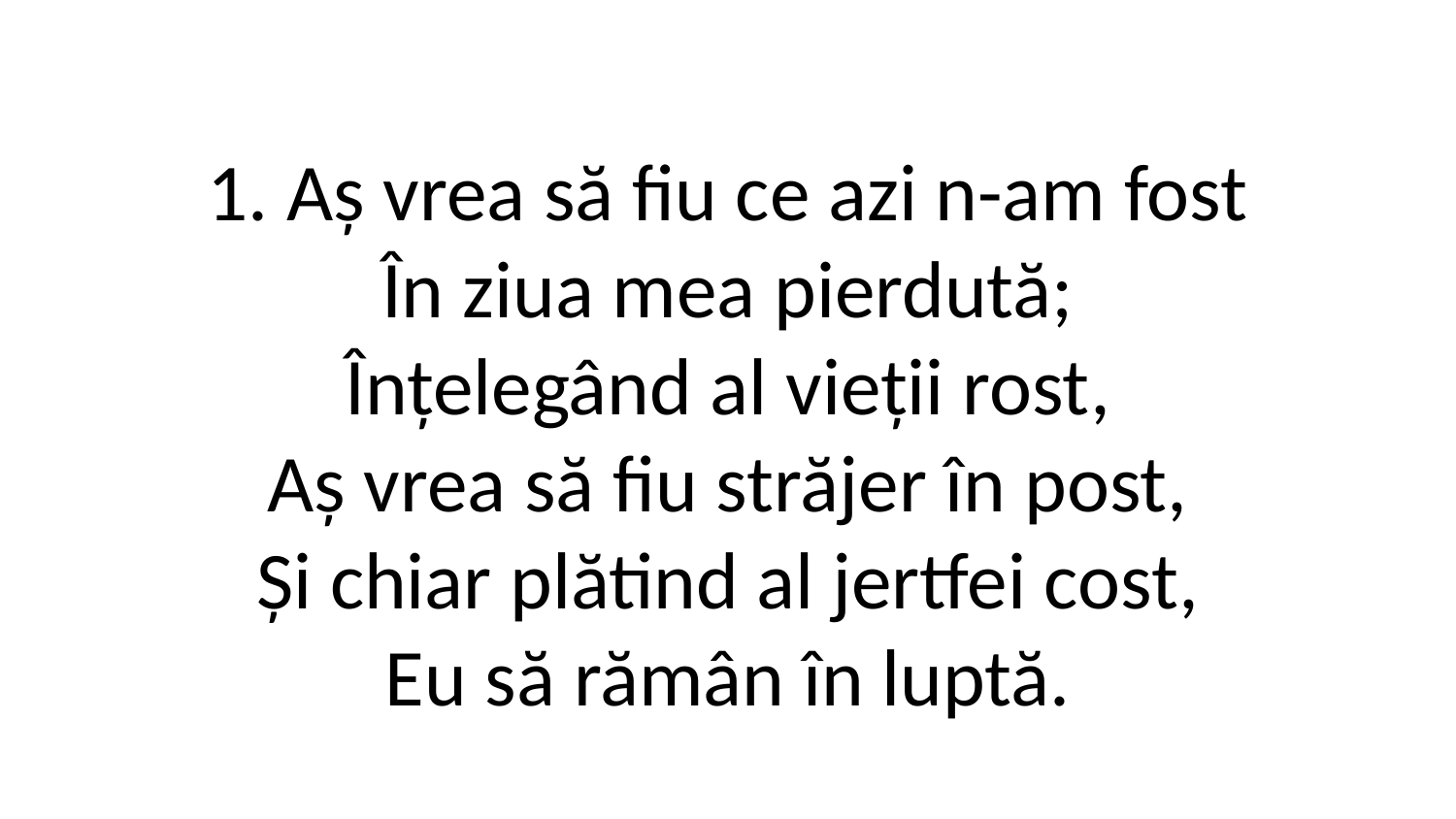

1. Aș vrea să fiu ce azi n-am fost
În ziua mea pierdută;
Înțelegând al vieții rost,
Aș vrea să fiu străjer în post,
Și chiar plătind al jertfei cost,
Eu să rămân în luptă.